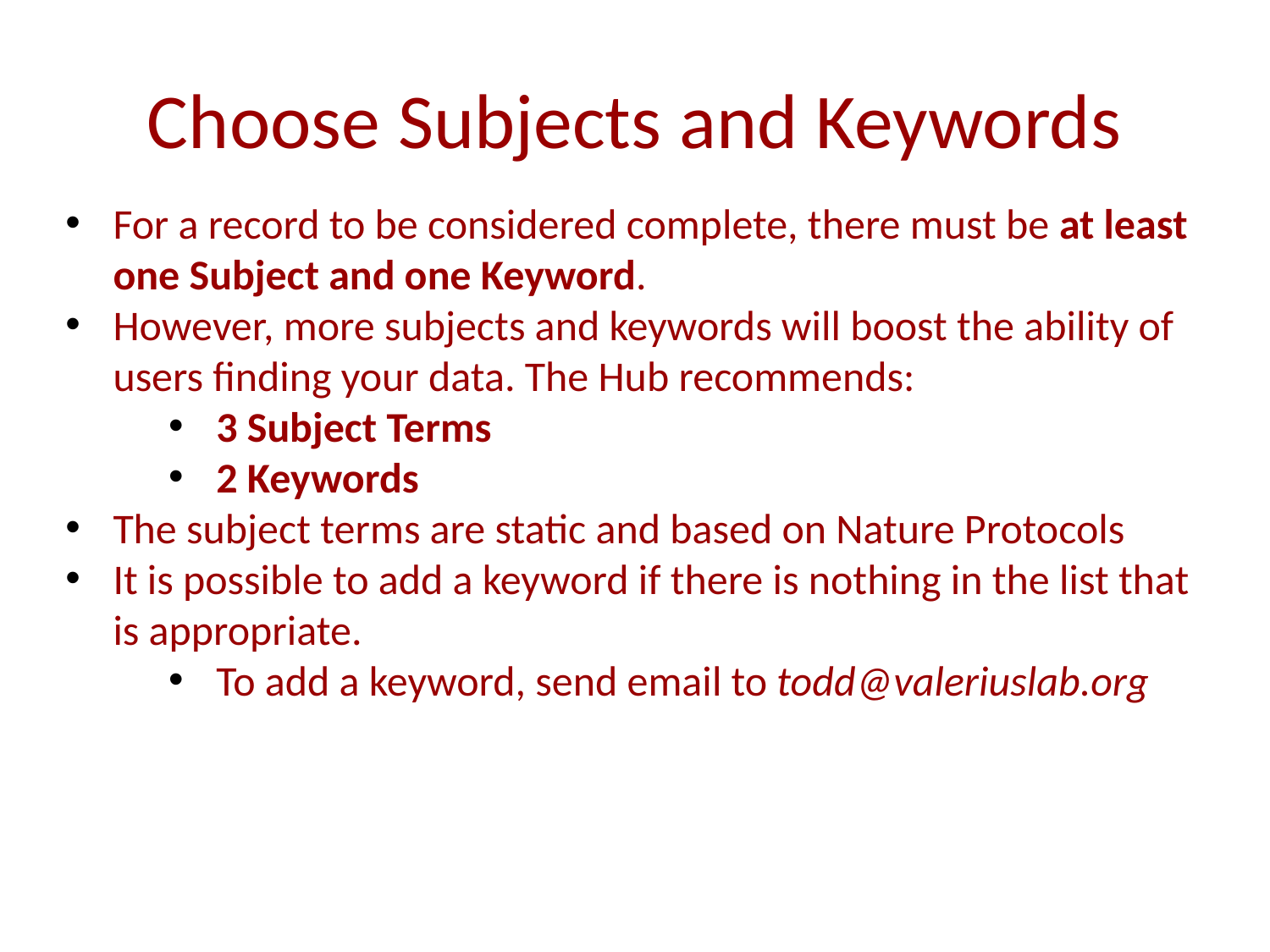

Choose Subjects and Keywords
For a record to be considered complete, there must be at least one Subject and one Keyword.
However, more subjects and keywords will boost the ability of users finding your data. The Hub recommends:
3 Subject Terms
2 Keywords
The subject terms are static and based on Nature Protocols
It is possible to add a keyword if there is nothing in the list that is appropriate.
To add a keyword, send email to todd@valeriuslab.org